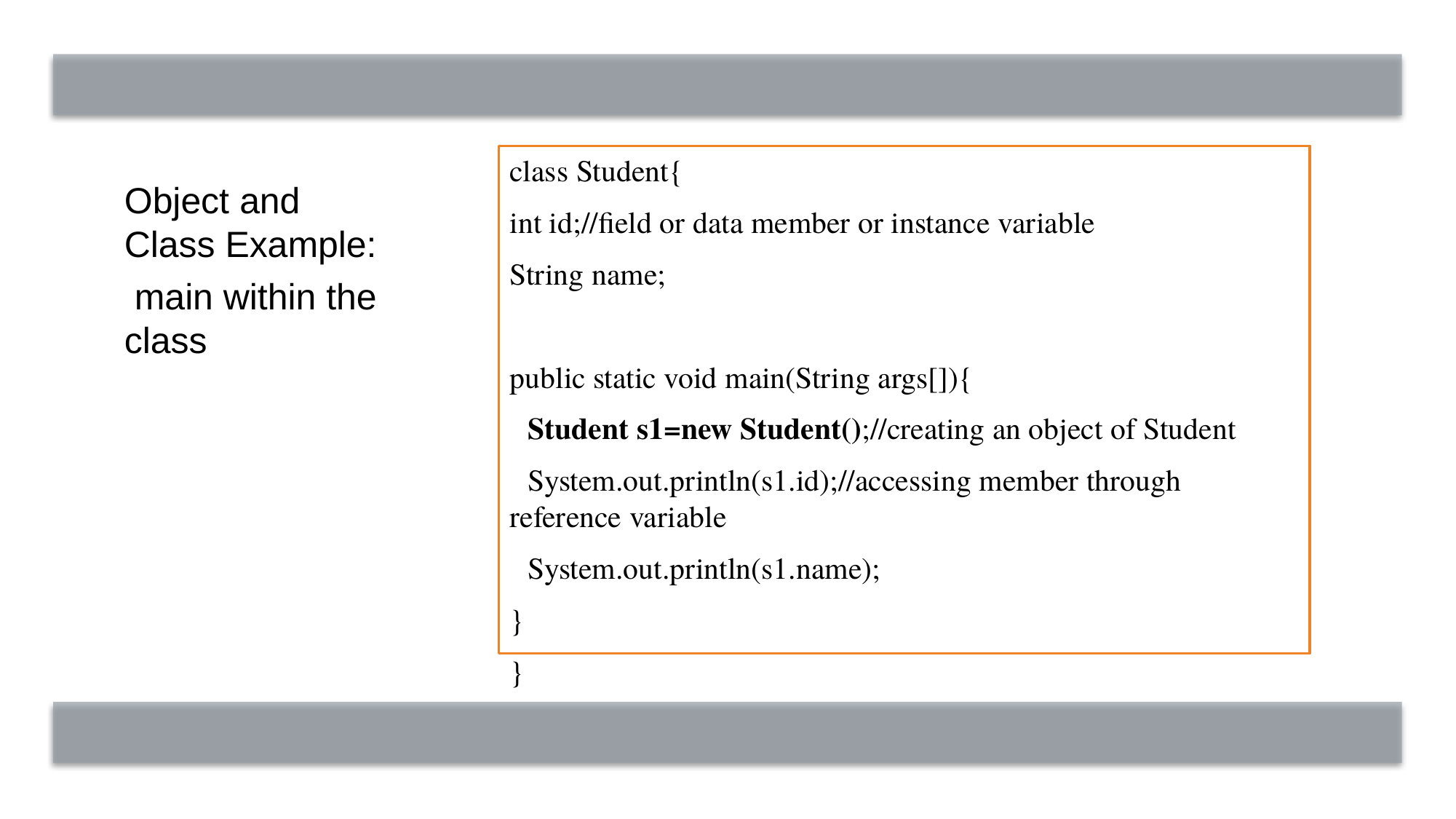

class Student{
int id;//field or data member or instance variable
String name;

public static void main(String args[]){
  Student s1=new Student();//creating an object of Student
  System.out.println(s1.id);//accessing member through reference variable
  System.out.println(s1.name);
}
}
Object and Class Example:
 main within the class